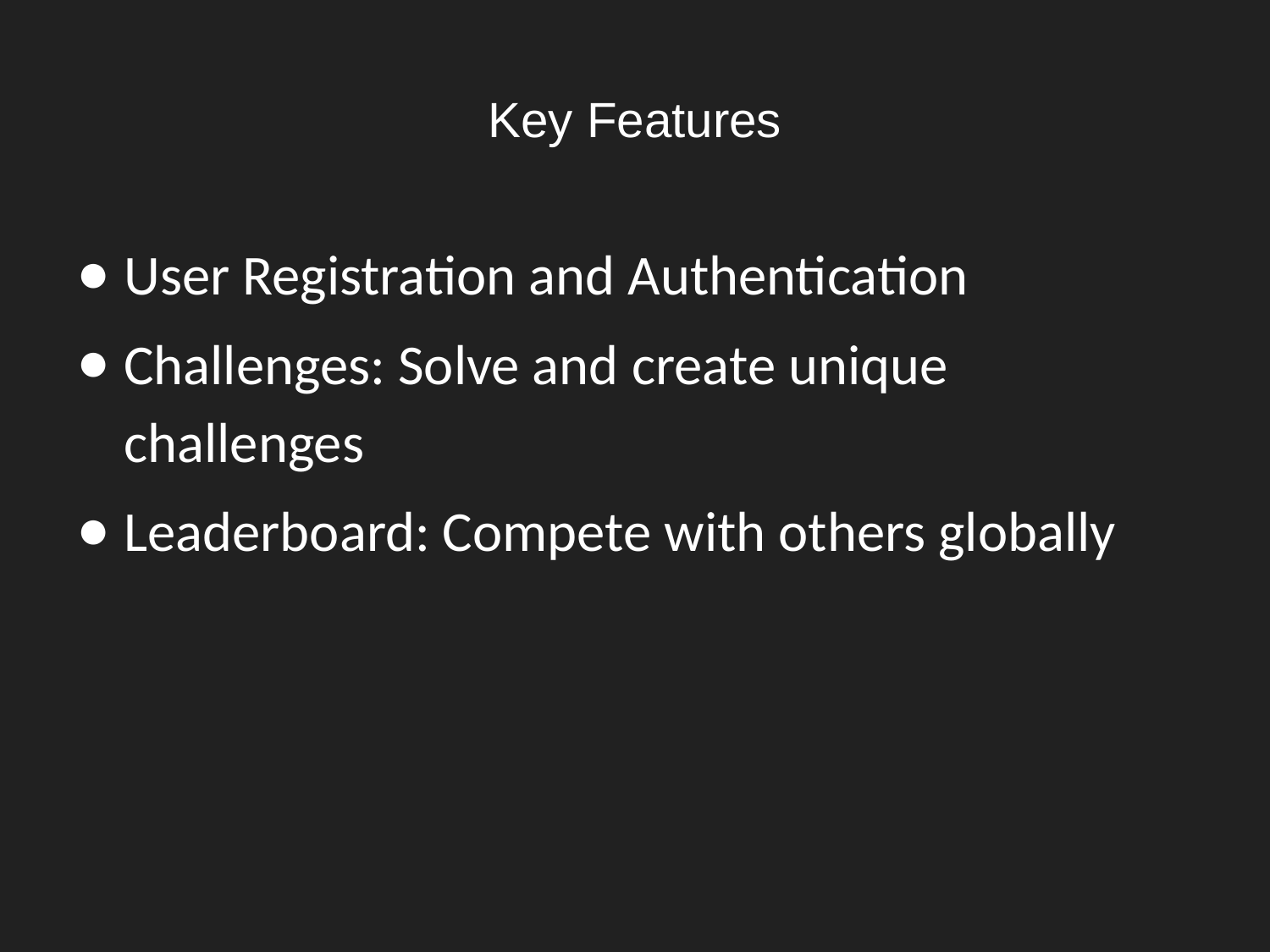

# Key Features
User Registration and Authentication
Challenges: Solve and create unique challenges
Leaderboard: Compete with others globally